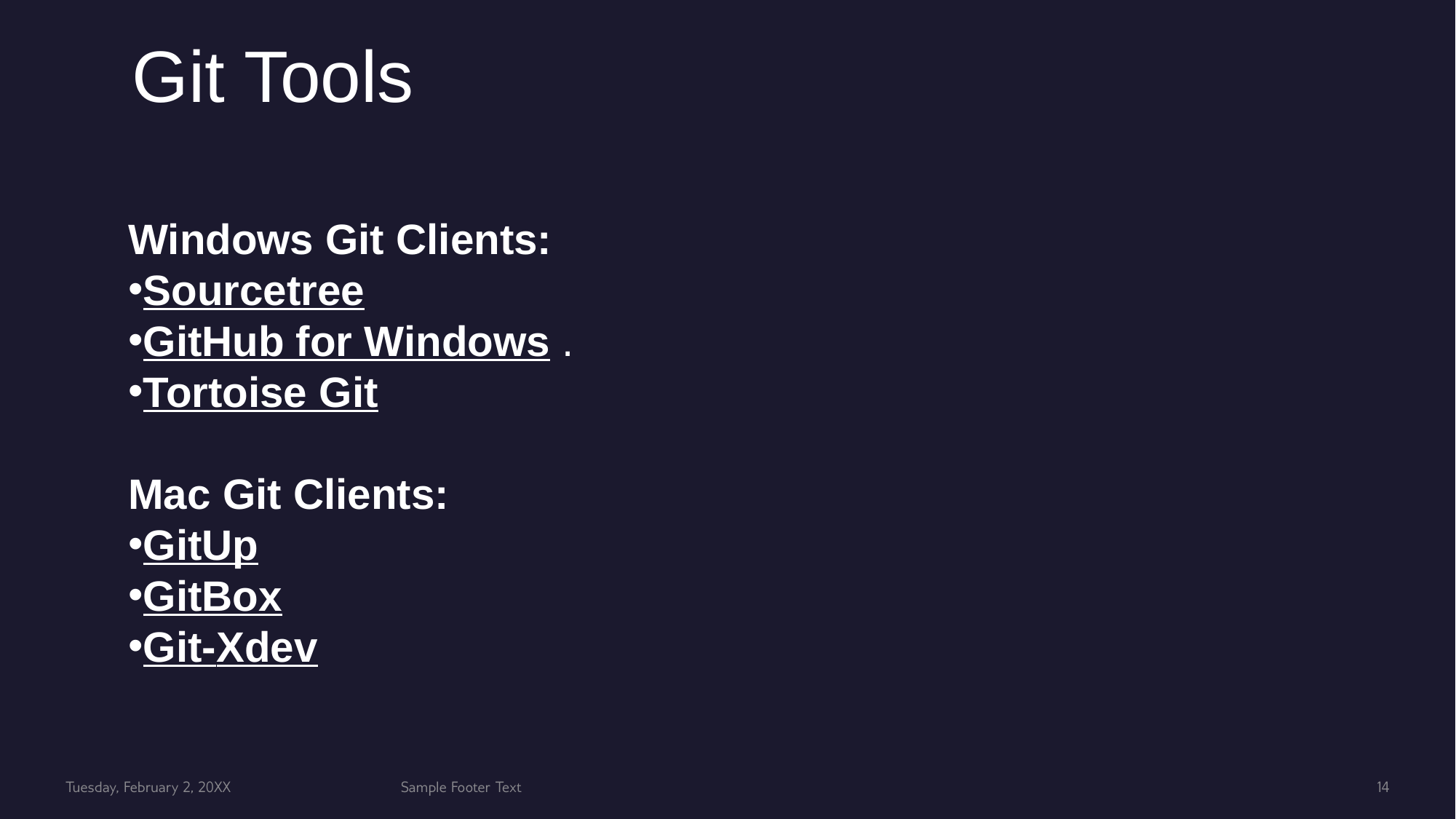

# Git Tools
Windows Git Clients:
Sourcetree
GitHub for Windows .
Tortoise Git

Mac Git Clients:
GitUp
GitBox
Git-Xdev
Tuesday, February 2, 20XX
Sample Footer Text
14